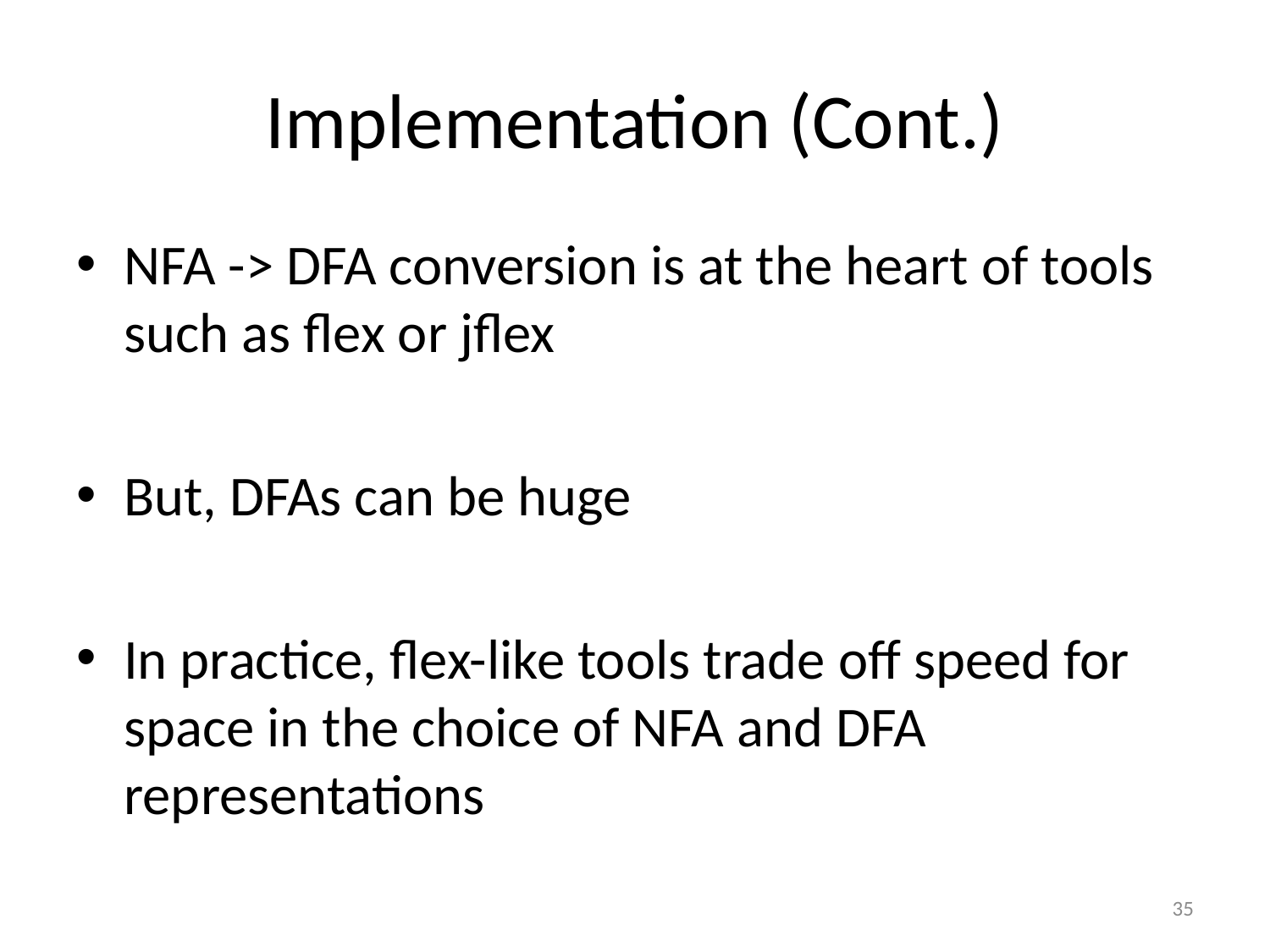

# Implementation (Cont.)
NFA -> DFA conversion is at the heart of tools such as flex or jflex

But, DFAs can be huge

In practice, flex-like tools trade off speed for space in the choice of NFA and DFA representations
35